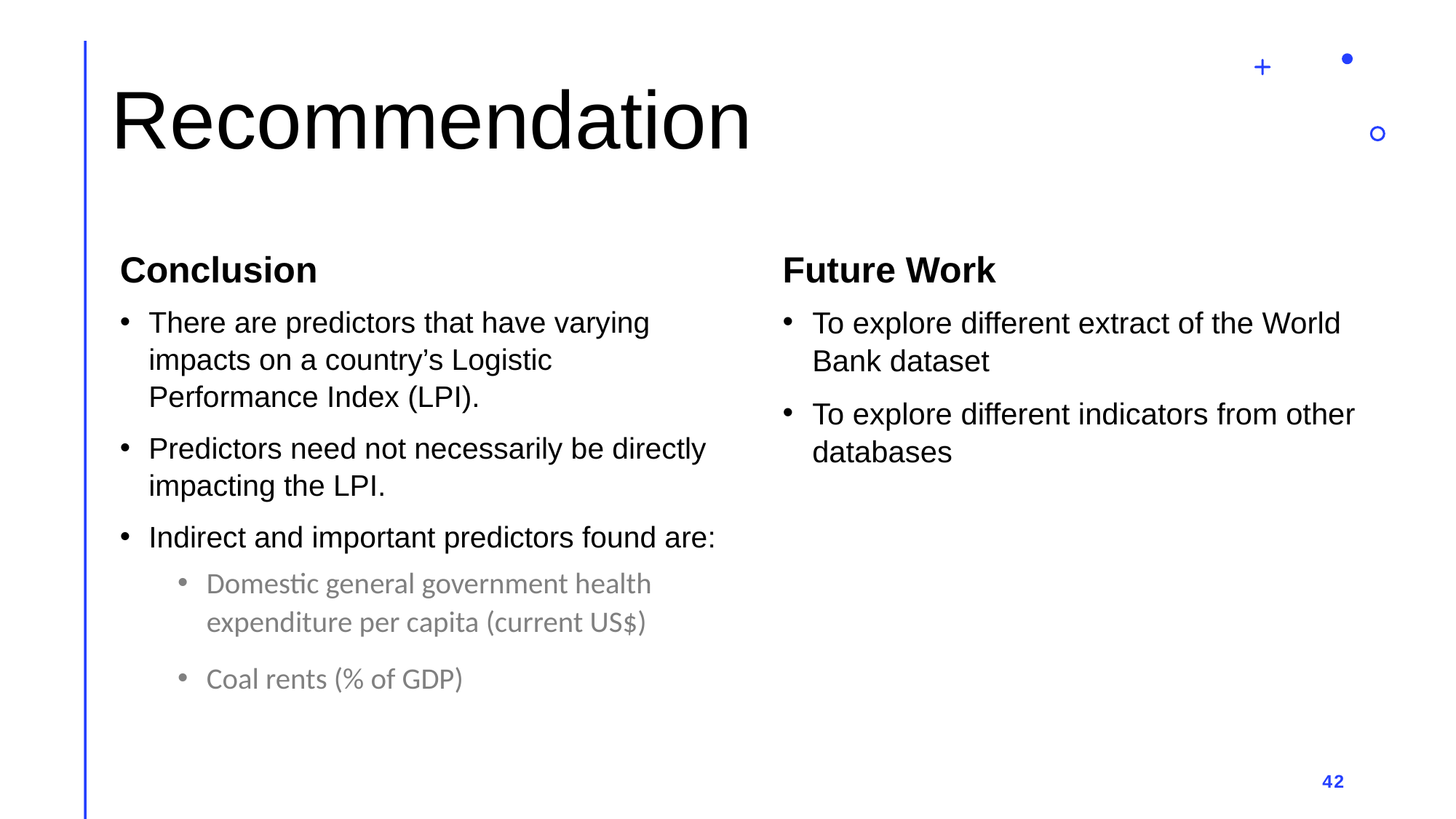

# Recommendation
Conclusion
Future Work
There are predictors that have varying impacts on a country’s Logistic Performance Index (LPI).
Predictors need not necessarily be directly impacting the LPI.
Indirect and important predictors found are:
Domestic general government health expenditure per capita (current US$)
Coal rents (% of GDP)

To explore different extract of the World Bank dataset
To explore different indicators from other databases
42